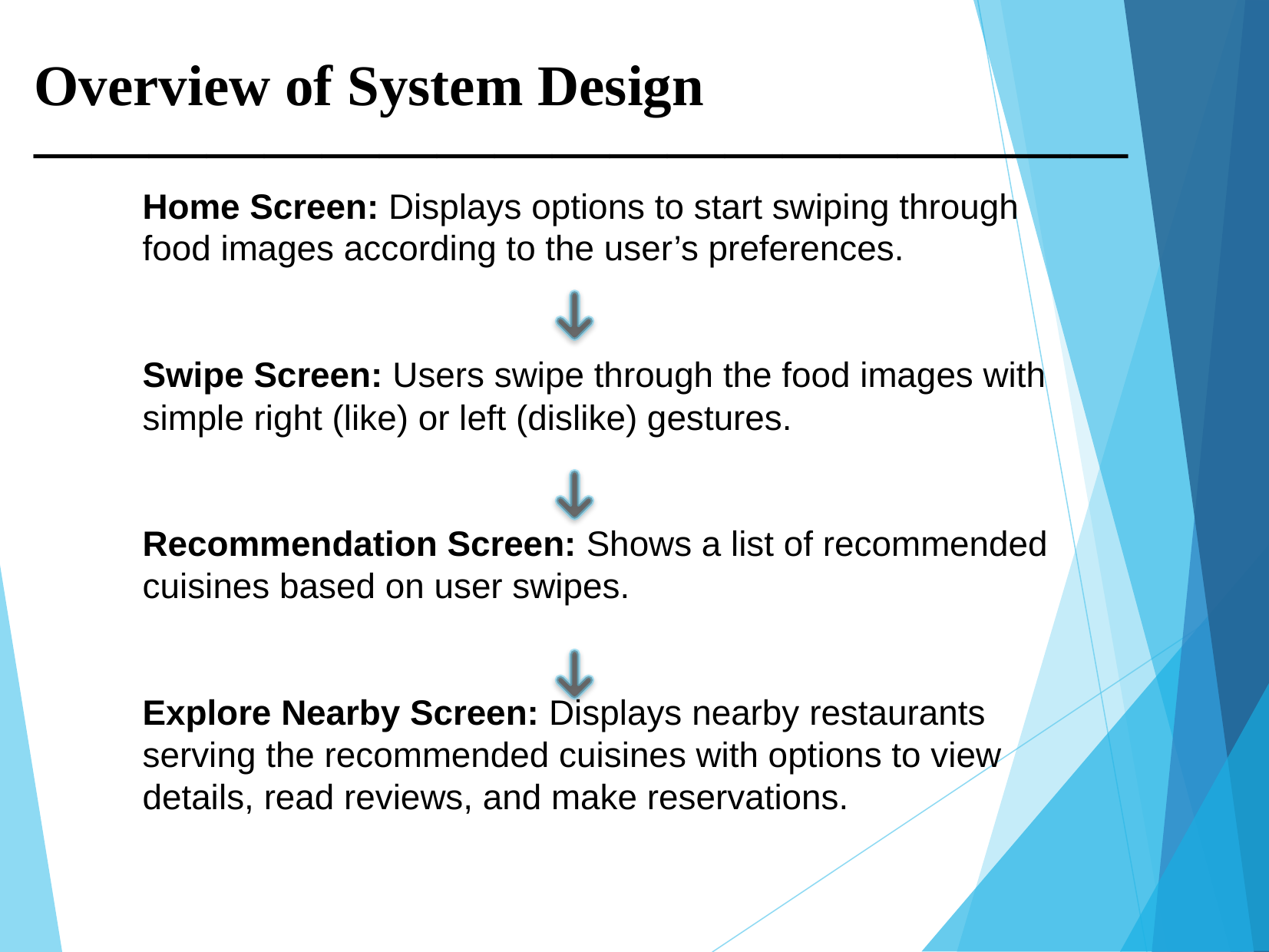

Overview of System Design
———————————————————
Home Screen: Displays options to start swiping through food images according to the user’s preferences.

Swipe Screen: Users swipe through the food images with simple right (like) or left (dislike) gestures.

Recommendation Screen: Shows a list of recommended cuisines based on user swipes.

Explore Nearby Screen: Displays nearby restaurants serving the recommended cuisines with options to view details, read reviews, and make reservations.